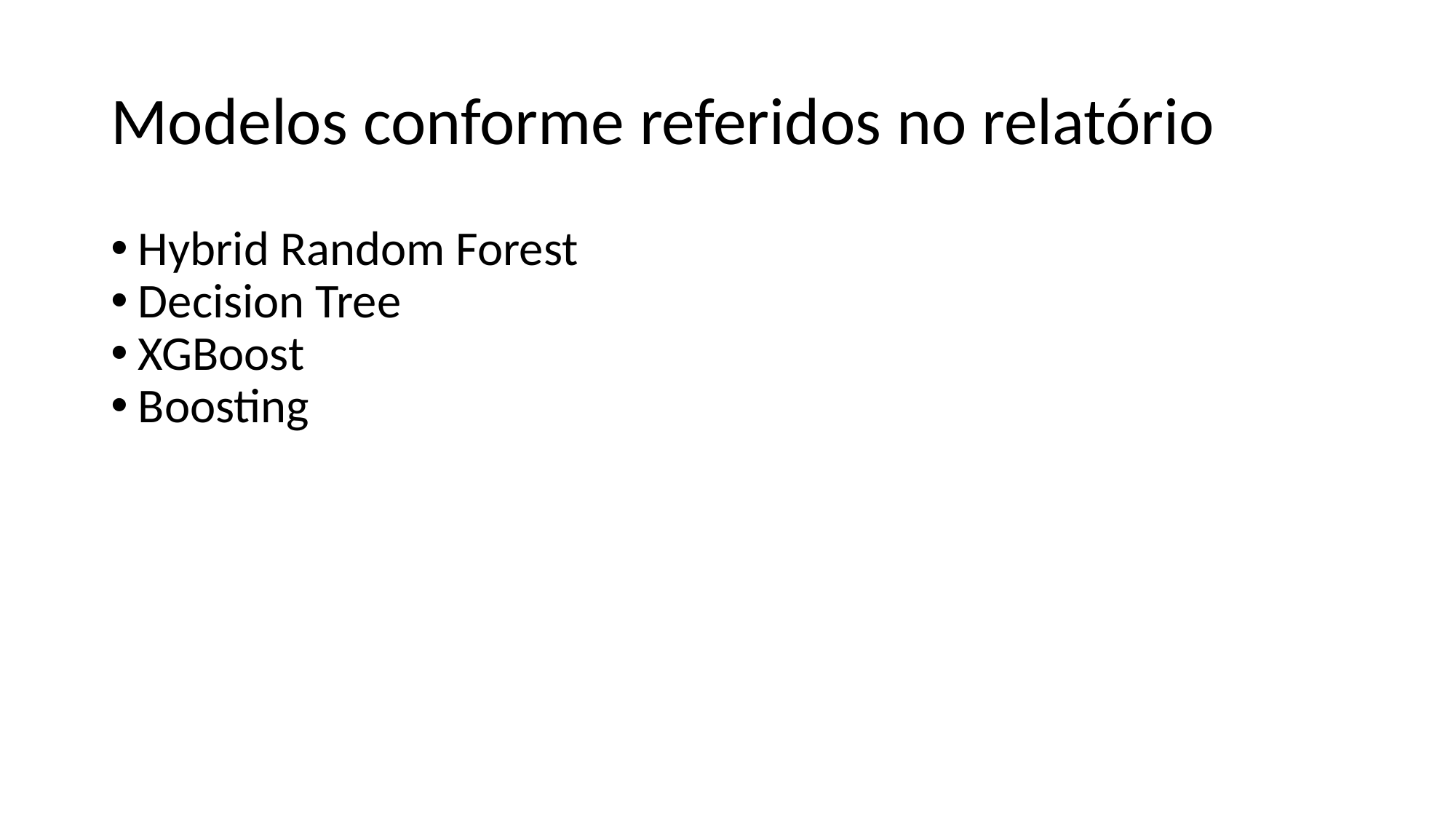

# Modelos conforme referidos no relatório
Hybrid Random Forest
Decision Tree
XGBoost
Boosting